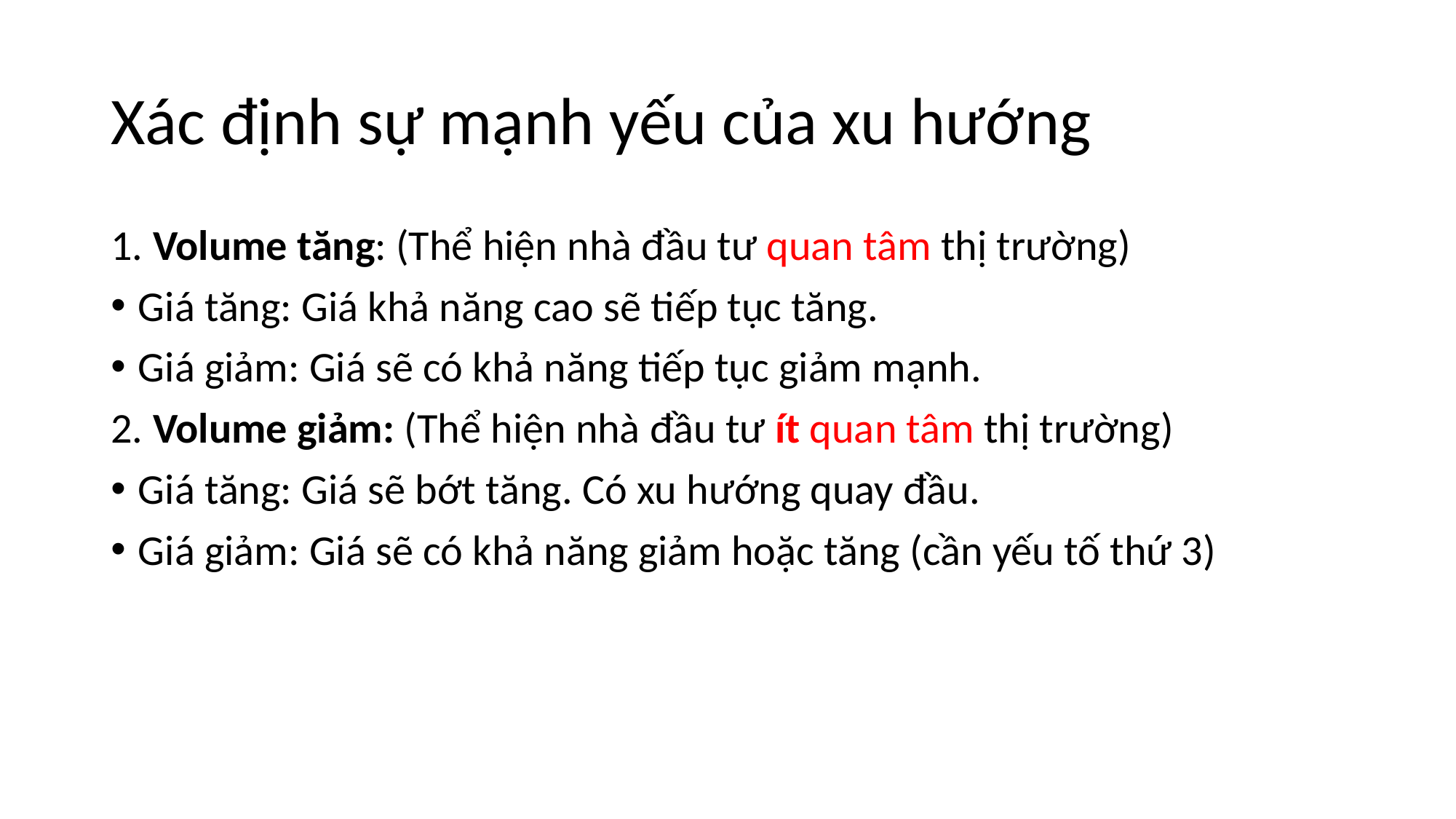

# Xác định sự mạnh yếu của xu hướng
1. Volume tăng: (Thể hiện nhà đầu tư quan tâm thị trường)
Giá tăng: Giá khả năng cao sẽ tiếp tục tăng.
Giá giảm: Giá sẽ có khả năng tiếp tục giảm mạnh.
2. Volume giảm: (Thể hiện nhà đầu tư ít quan tâm thị trường)
Giá tăng: Giá sẽ bớt tăng. Có xu hướng quay đầu.
Giá giảm: Giá sẽ có khả năng giảm hoặc tăng (cần yếu tố thứ 3)